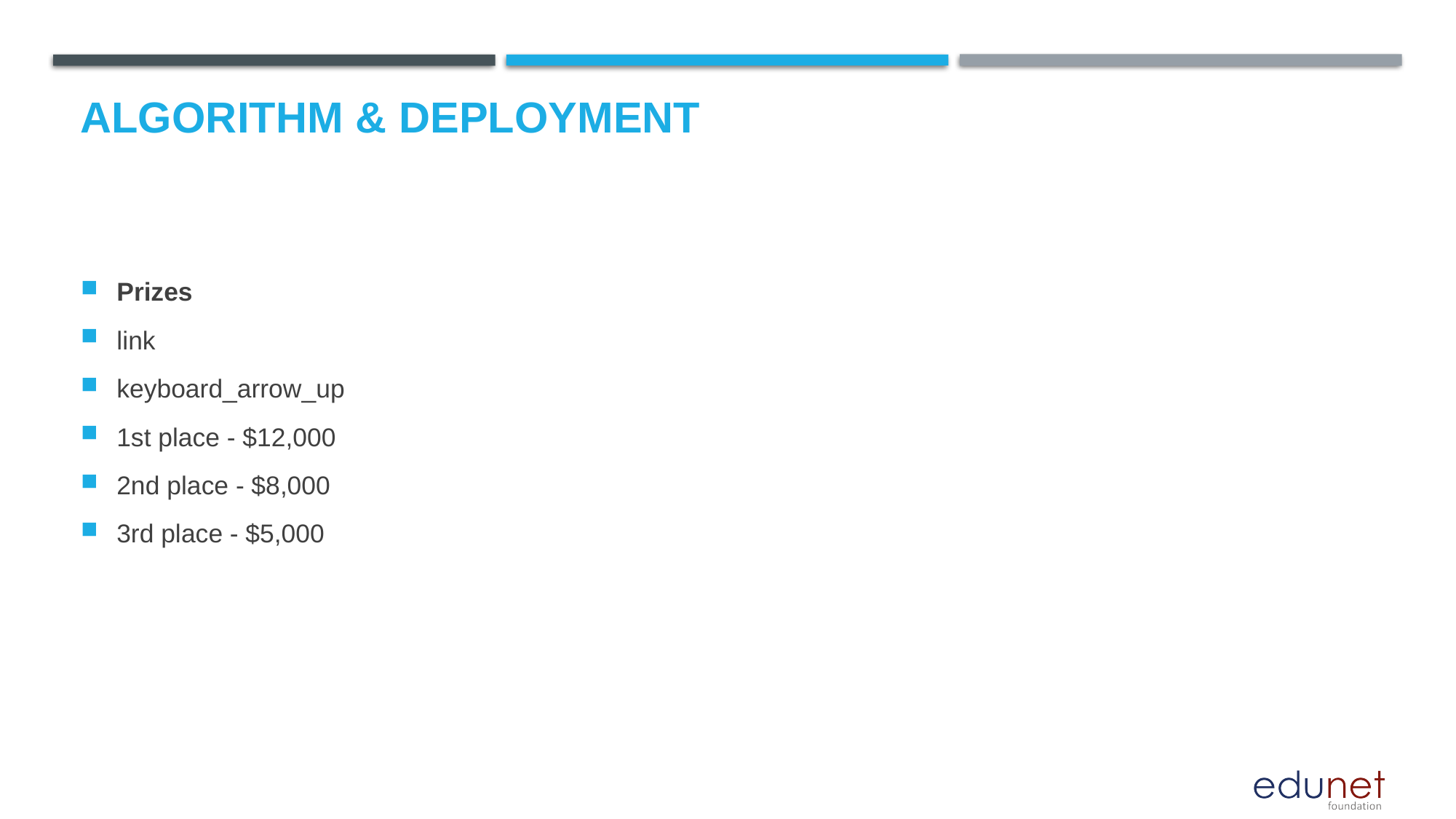

# Algorithm & Deployment
Prizes
link
keyboard_arrow_up
1st place - $12,000
2nd place - $8,000
3rd place - $5,000